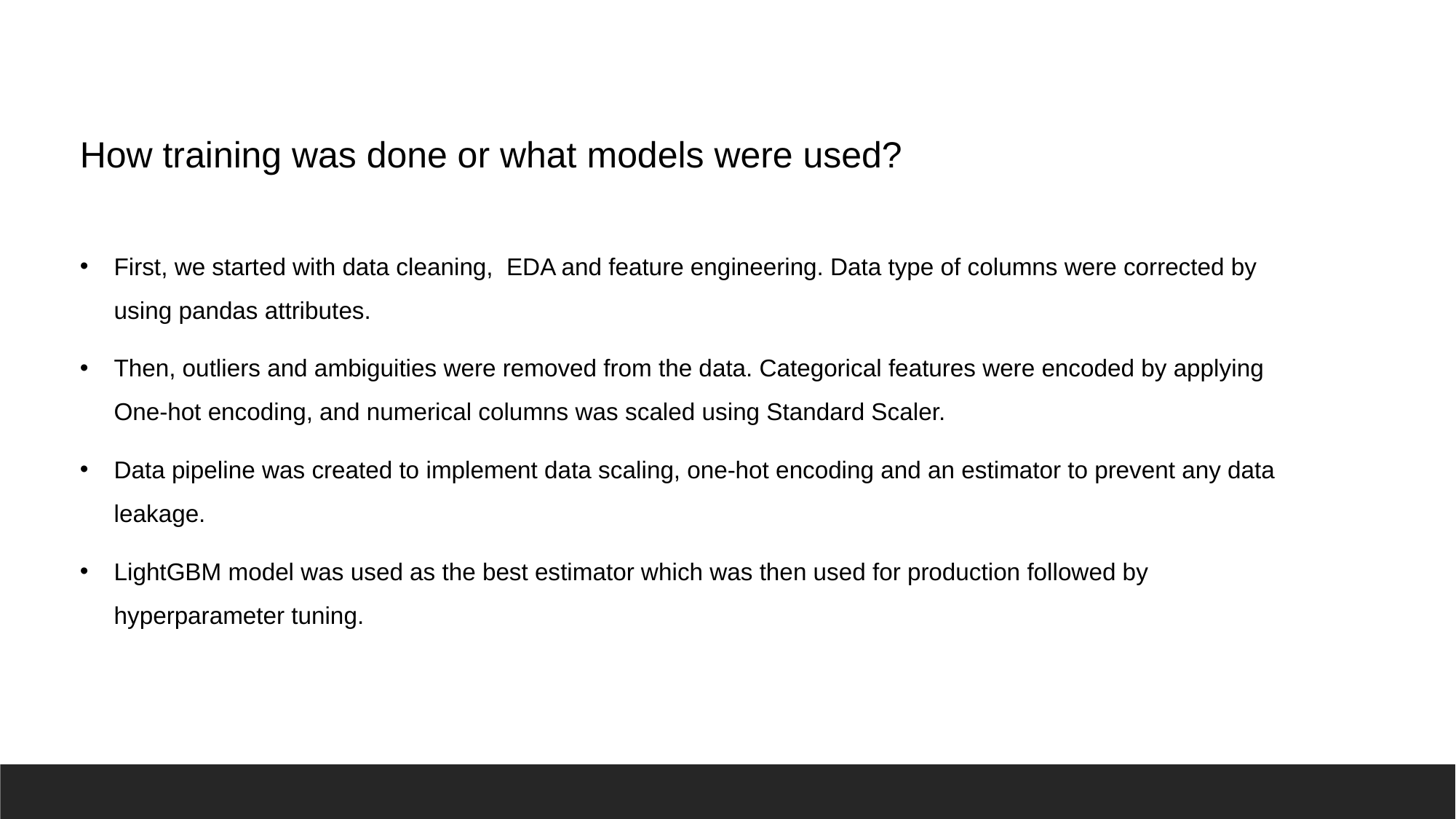

How training was done or what models were used?

First, we started with data cleaning,  EDA and feature engineering. Data type of columns were corrected by using pandas attributes.
Then, outliers and ambiguities were removed from the data. Categorical features were encoded by applying One-hot encoding, and numerical columns was scaled using Standard Scaler.
Data pipeline was created to implement data scaling, one-hot encoding and an estimator to prevent any data leakage.
LightGBM model was used as the best estimator which was then used for production followed by hyperparameter tuning.